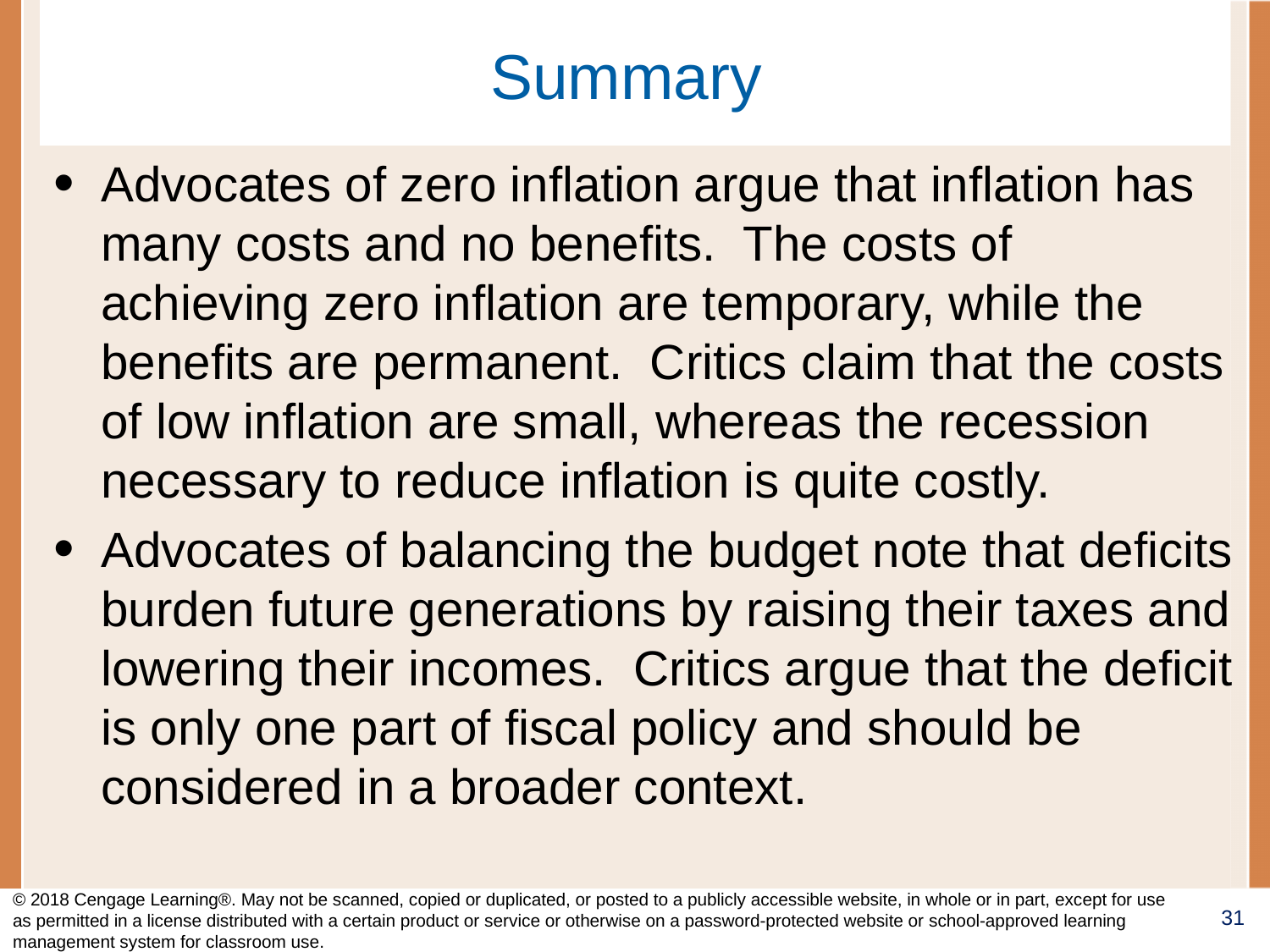

# Summary
Advocates of zero inflation argue that inflation has many costs and no benefits.  The costs of achieving zero inflation are temporary, while the benefits are permanent.  Critics claim that the costs of low inflation are small, whereas the recession necessary to reduce inflation is quite costly.
Advocates of balancing the budget note that deficits burden future generations by raising their taxes and lowering their incomes.  Critics argue that the deficit is only one part of fiscal policy and should be considered in a broader context.
© 2018 Cengage Learning®. May not be scanned, copied or duplicated, or posted to a publicly accessible website, in whole or in part, except for use as permitted in a license distributed with a certain product or service or otherwise on a password-protected website or school-approved learning management system for classroom use.
31